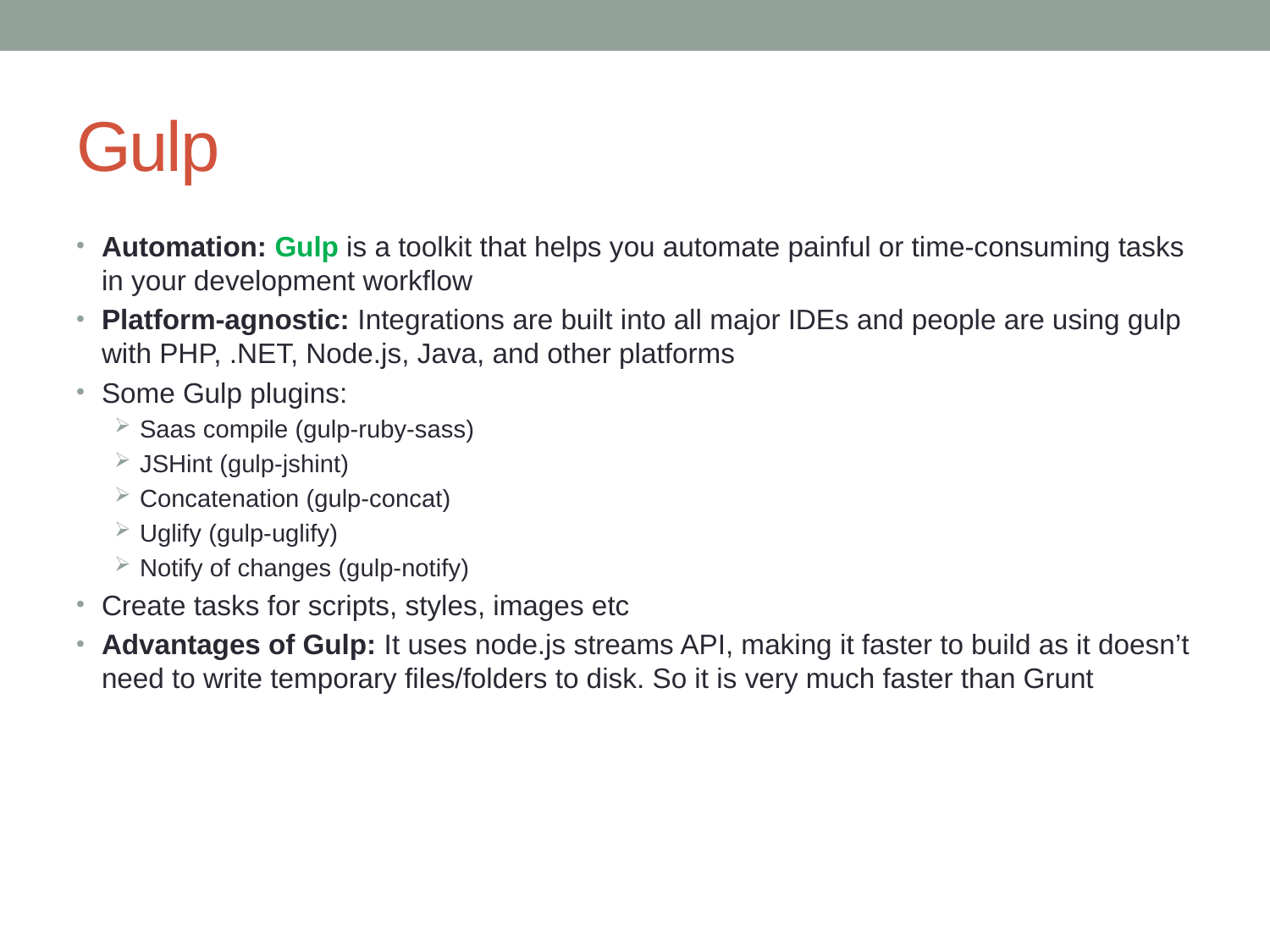

# Gulp
Automation: Gulp is a toolkit that helps you automate painful or time-consuming tasks in your development workflow
Platform-agnostic: Integrations are built into all major IDEs and people are using gulp with PHP, .NET, Node.js, Java, and other platforms
Some Gulp plugins:
Saas compile (gulp-ruby-sass)
JSHint (gulp-jshint)
Concatenation (gulp-concat)
Uglify (gulp-uglify)
Notify of changes (gulp-notify)
Create tasks for scripts, styles, images etc
Advantages of Gulp: It uses node.js streams API, making it faster to build as it doesn’t need to write temporary files/folders to disk. So it is very much faster than Grunt